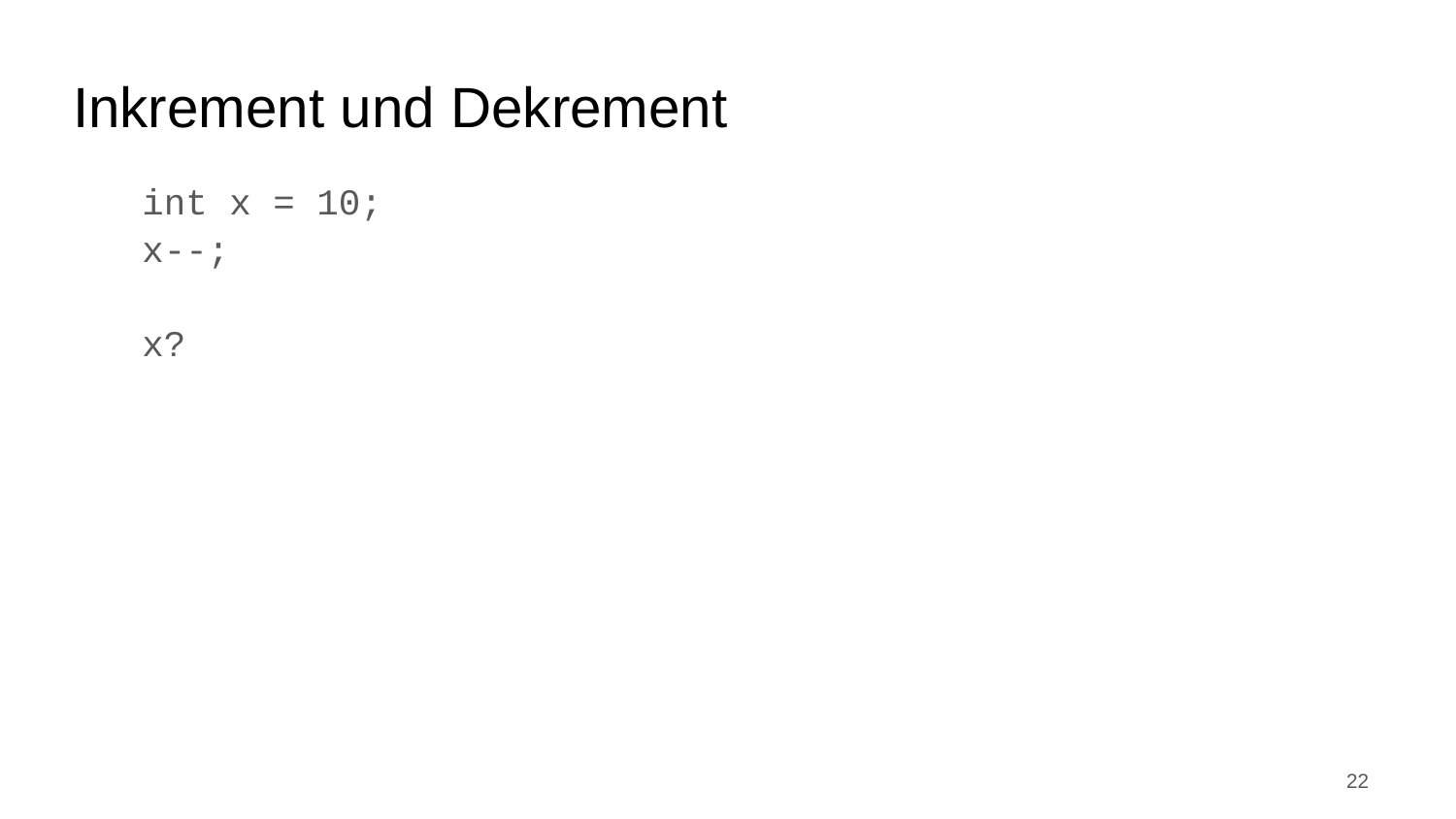

Inkrement und Dekrement
int x = 10;
x--;

x?

22